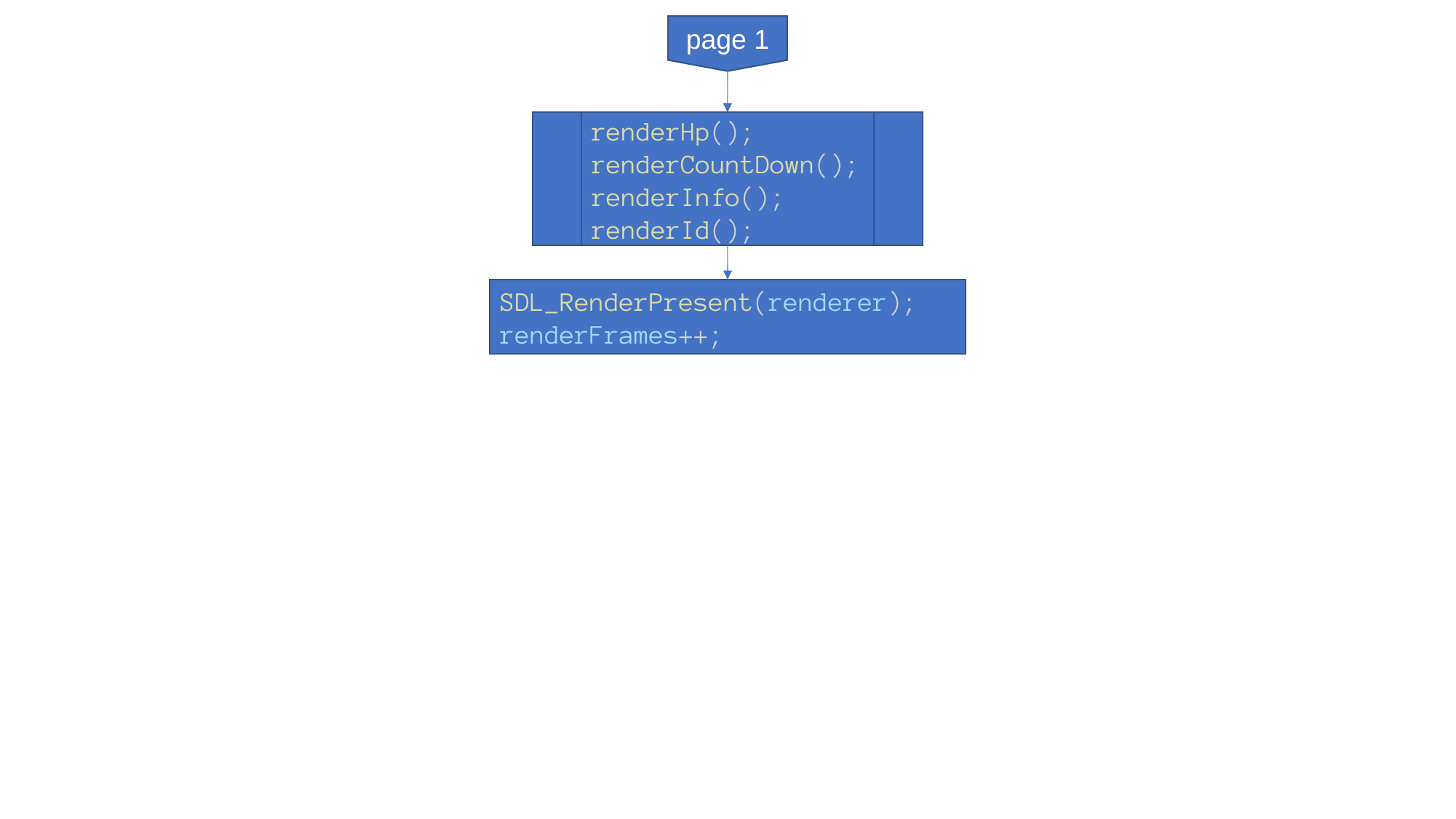

page 1
renderHp();
renderCountDown();
renderInfo();
renderId();
SDL_RenderPresent(renderer);
renderFrames++;